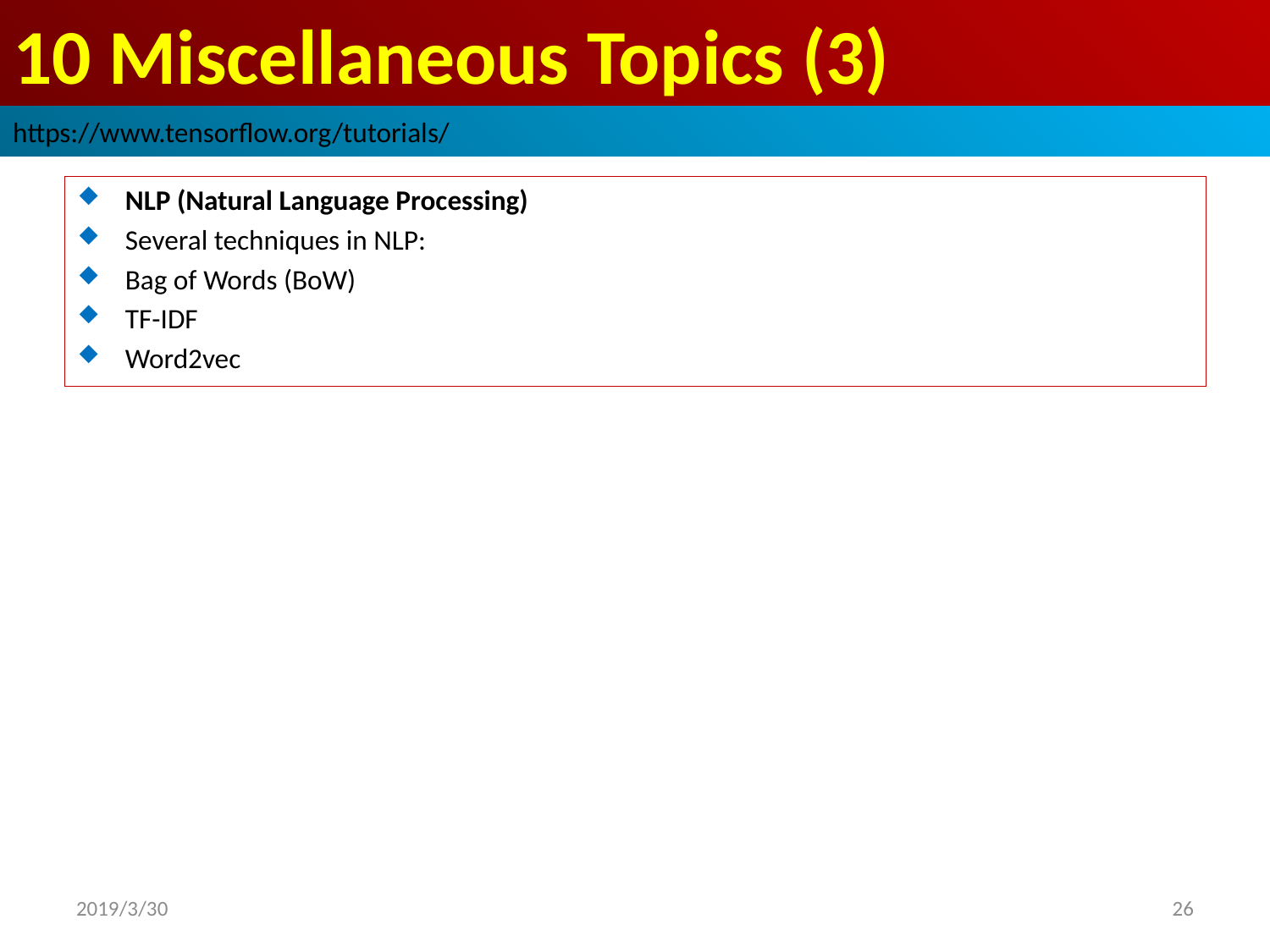

# 10 Miscellaneous Topics (3)
https://www.tensorflow.org/tutorials/
NLP (Natural Language Processing)
Several techniques in NLP:
Bag of Words (BoW)
TF-IDF
Word2vec

2019/3/30
26